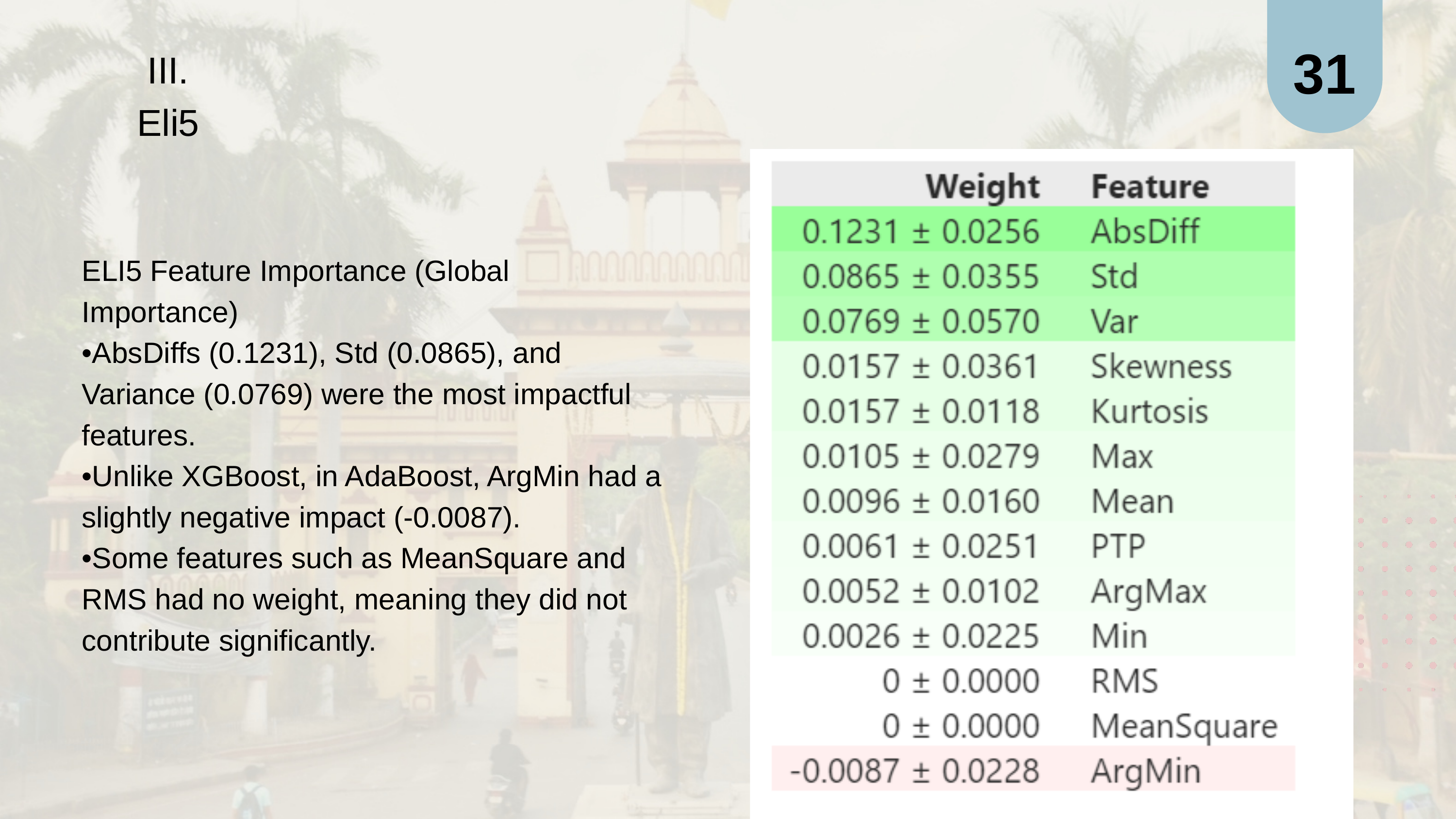

31
III. Eli5

ELI5 Feature Importance (Global Importance)
•AbsDiffs (0.1231), Std (0.0865), and Variance (0.0769) were the most impactful features.
•Unlike XGBoost, in AdaBoost, ArgMin had a slightly negative impact (-0.0087).
•Some features such as MeanSquare and RMS had no weight, meaning they did not contribute significantly.